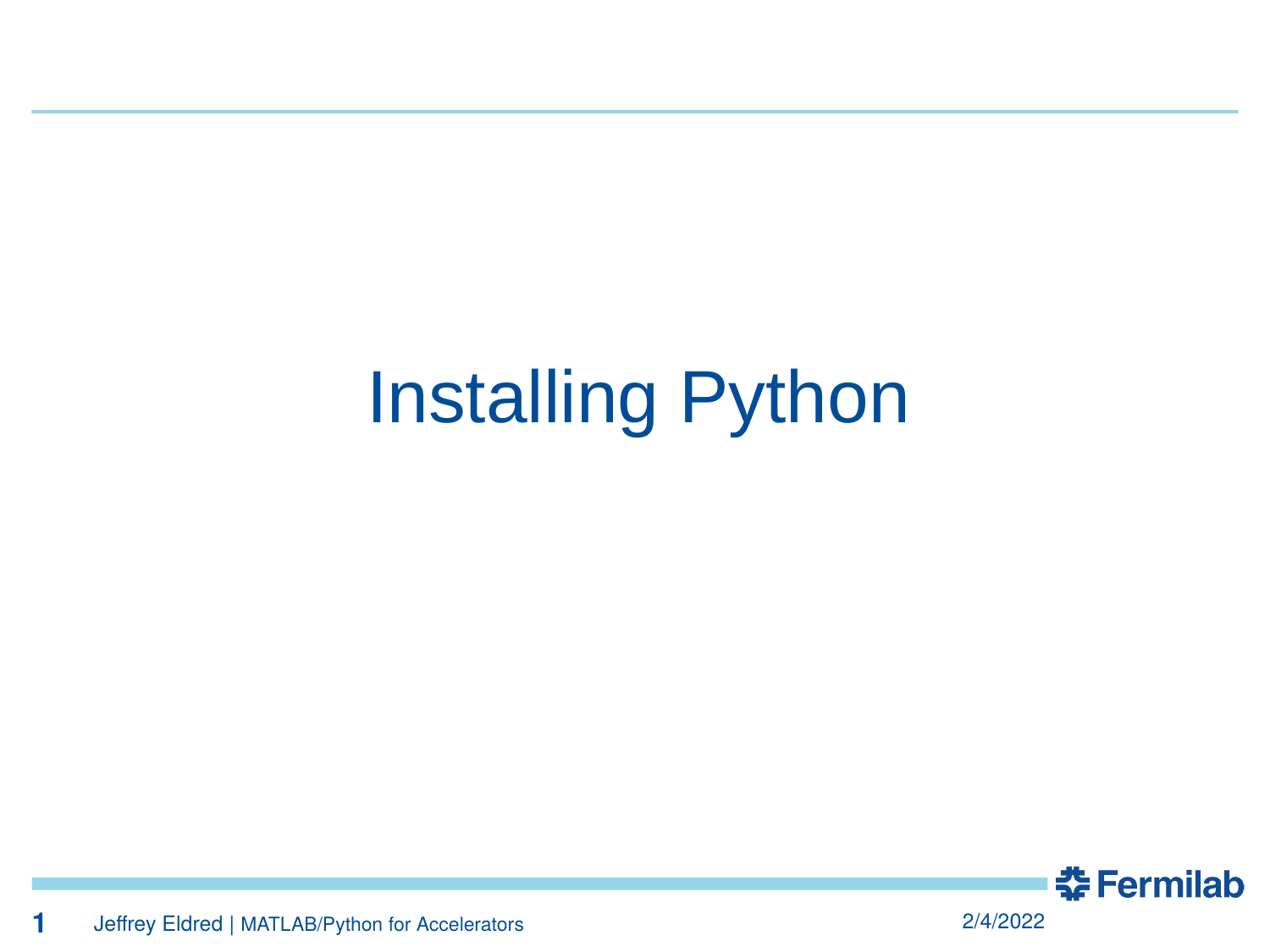

1
1
Installing Python

1
2/4/2022
Jeffrey Eldred | MATLAB/Python for Accelerators